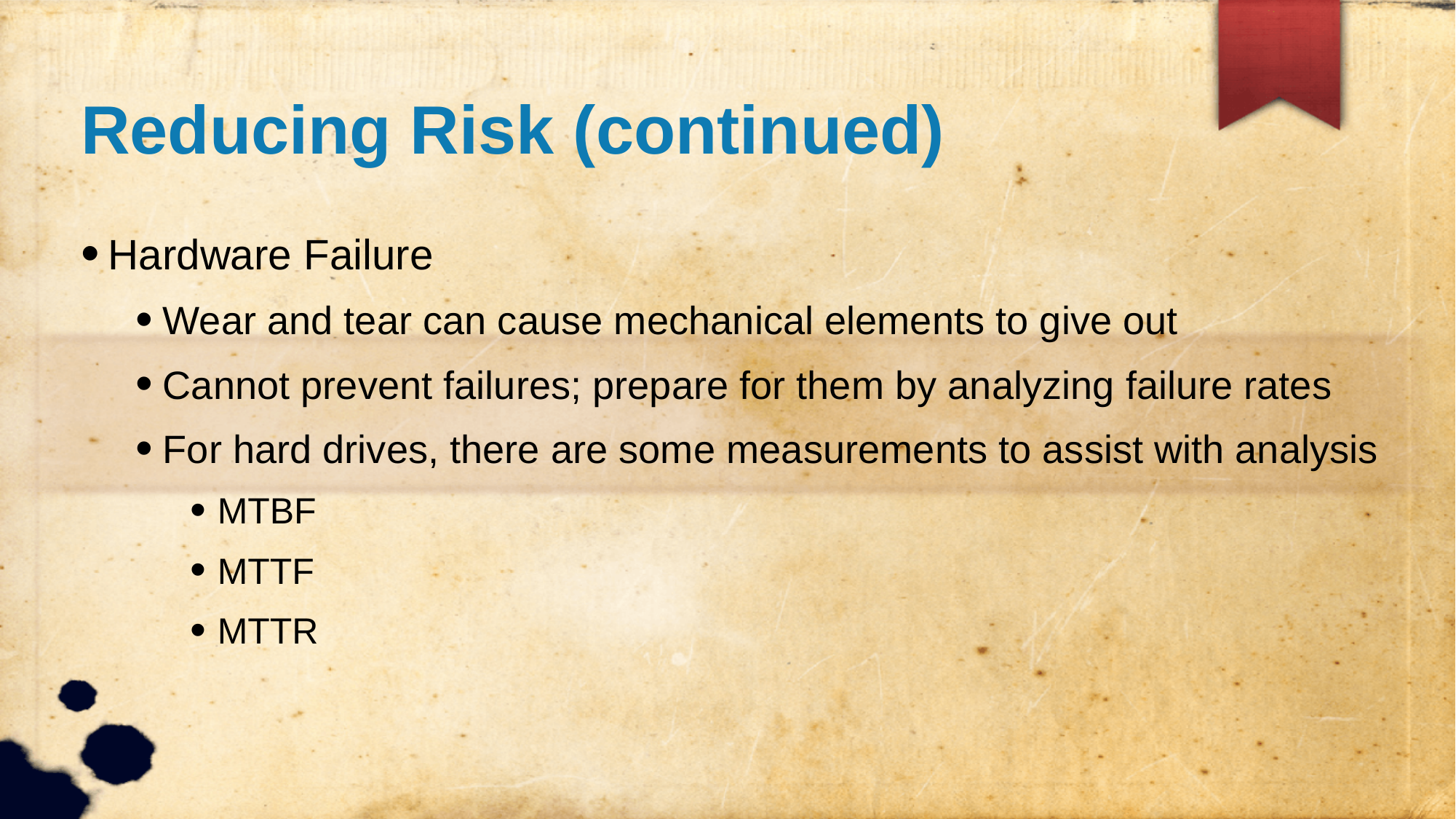

Reducing Risk (continued)
Hardware Failure
Wear and tear can cause mechanical elements to give out
Cannot prevent failures; prepare for them by analyzing failure rates
For hard drives, there are some measurements to assist with analysis
MTBF
MTTF
MTTR